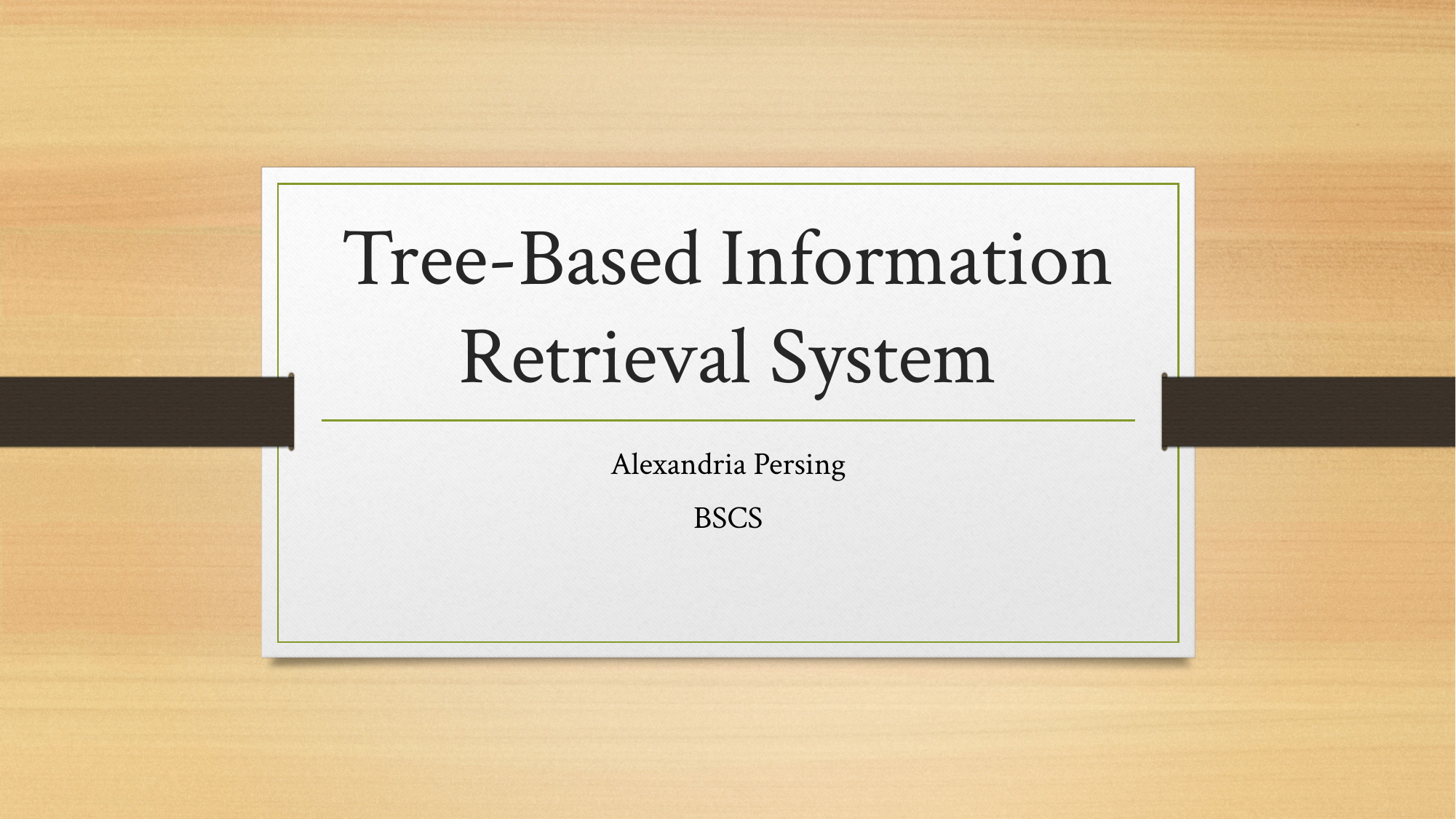

# Tree-Based Information Retrieval System
Alexandria Persing
BSCS